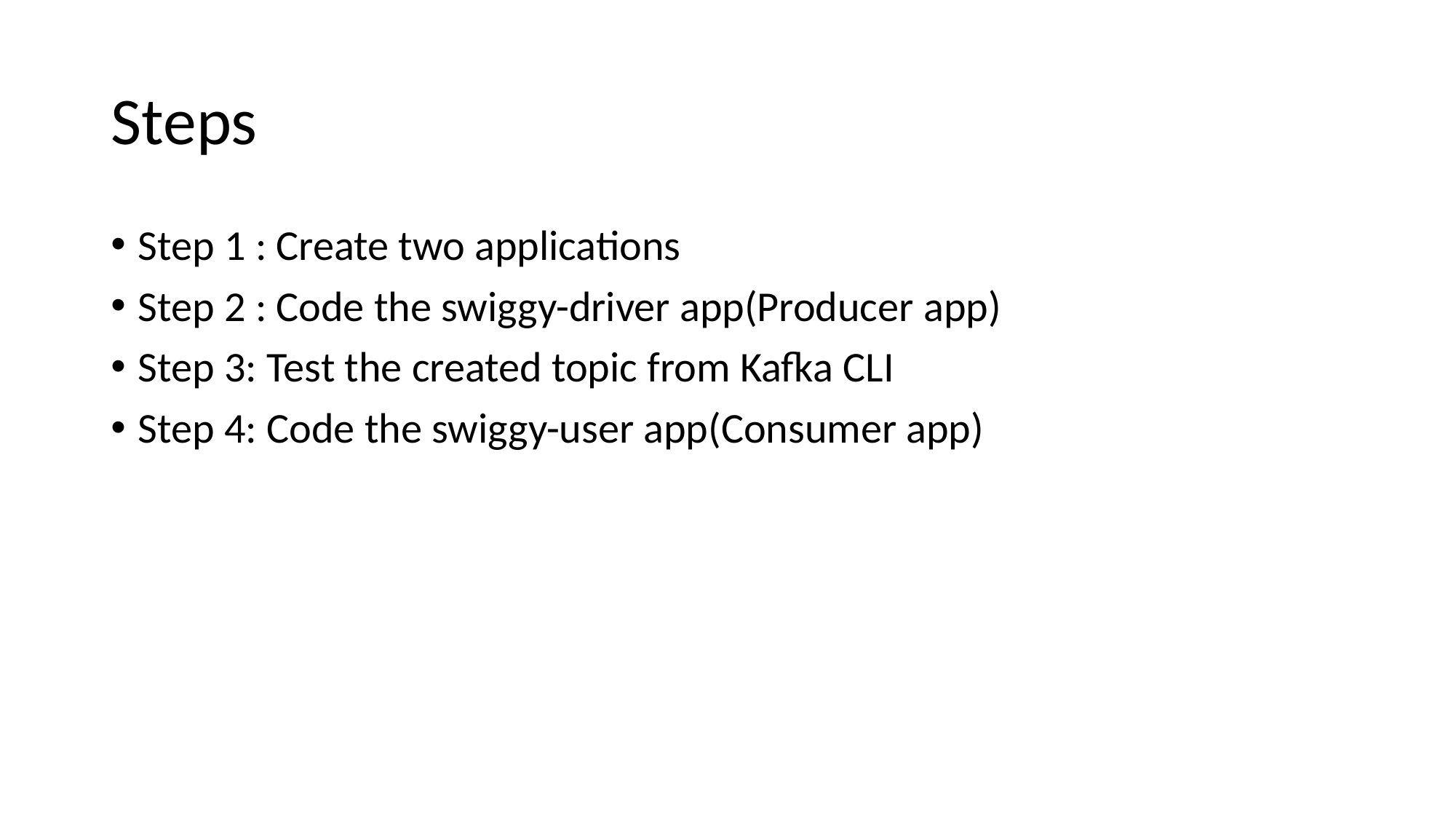

# Steps
Step 1 : Create two applications
Step 2 : Code the swiggy-driver app(Producer app)
Step 3: Test the created topic from Kafka CLI
Step 4: Code the swiggy-user app(Consumer app)